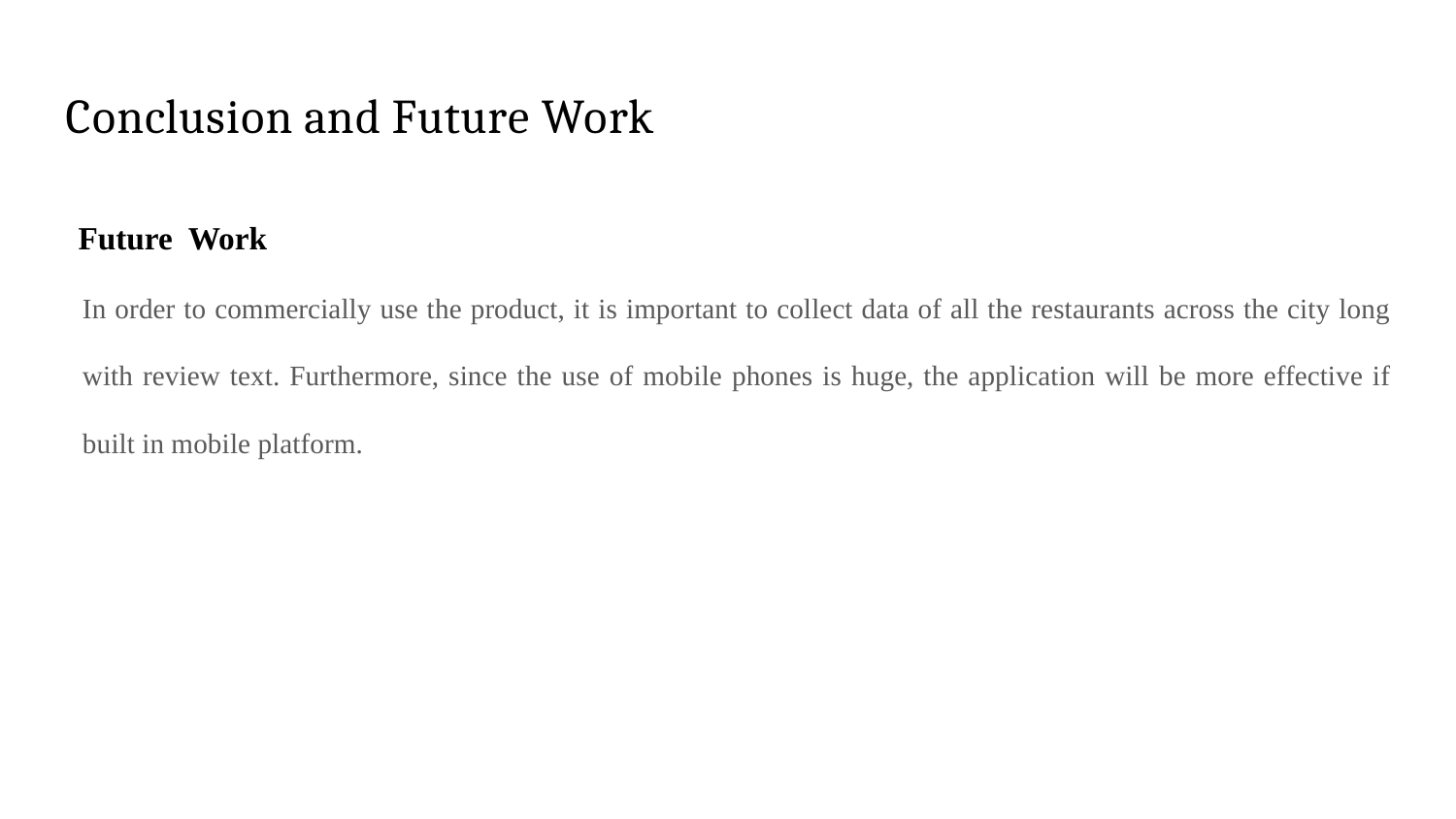

# Conclusion and Future Work

  Future  Work
In order to commercially use the product, it is important to collect data of all the restaurants across the city long with review text. Furthermore, since the use of mobile phones is huge, the application will be more effective if built in mobile platform.